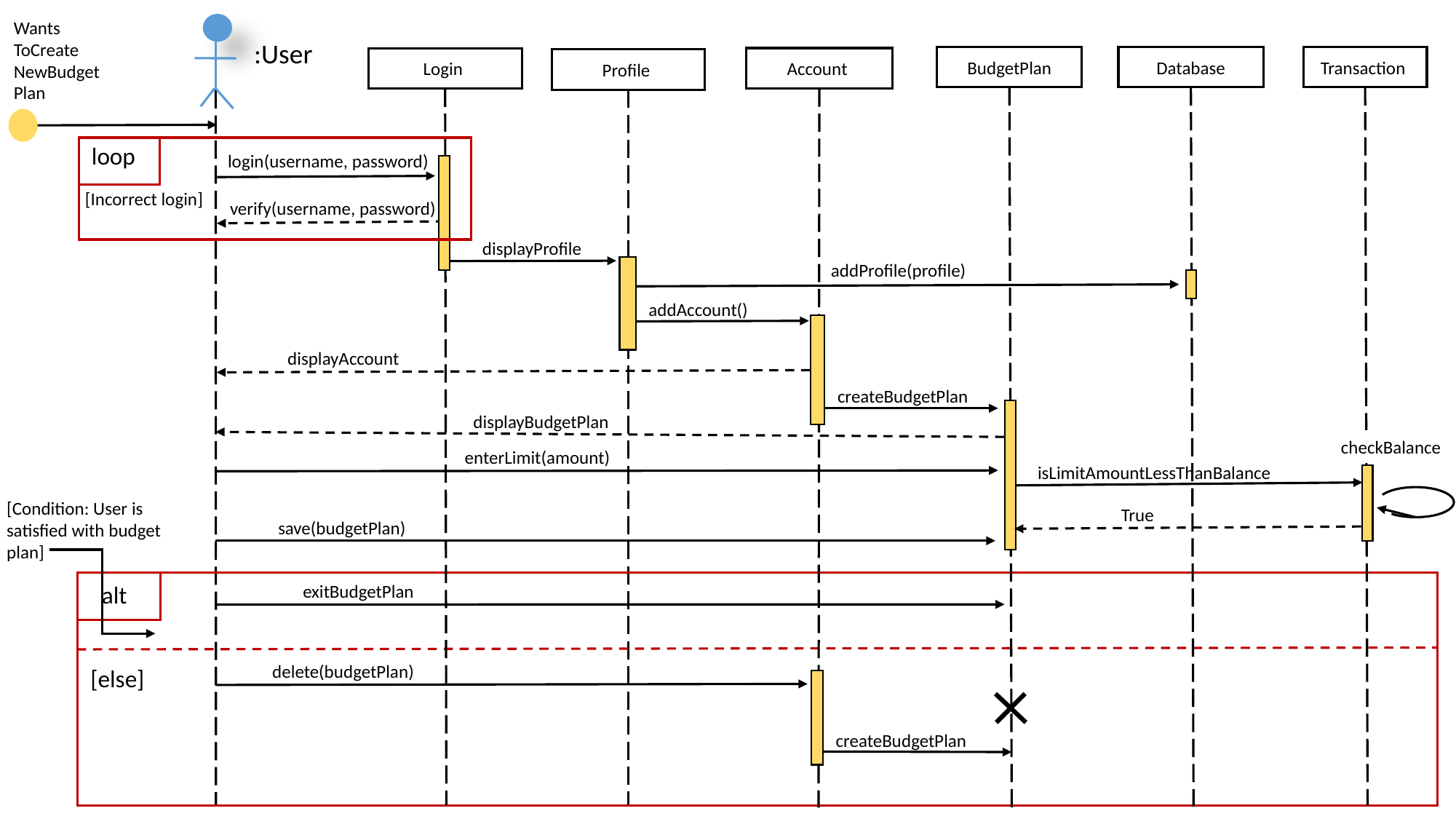

Wants ToCreate NewBudget Plan

 :User
BudgetPlan
Database
Transaction
Account
Login
Profile

loop

login(username, password)

[Incorrect login]
verify(username, password)
displayProfile
addProfile(profile)

addAccount()

displayAccount
createBudgetPlan

displayBudgetPlan
checkBalance
enterLimit(amount)
isLimitAmountLessThanBalance

[Condition: User is satisfied with budget plan]
True
save(budgetPlan)

 alt
exitBudgetPlan
delete(budgetPlan)
[else]

createBudgetPlan